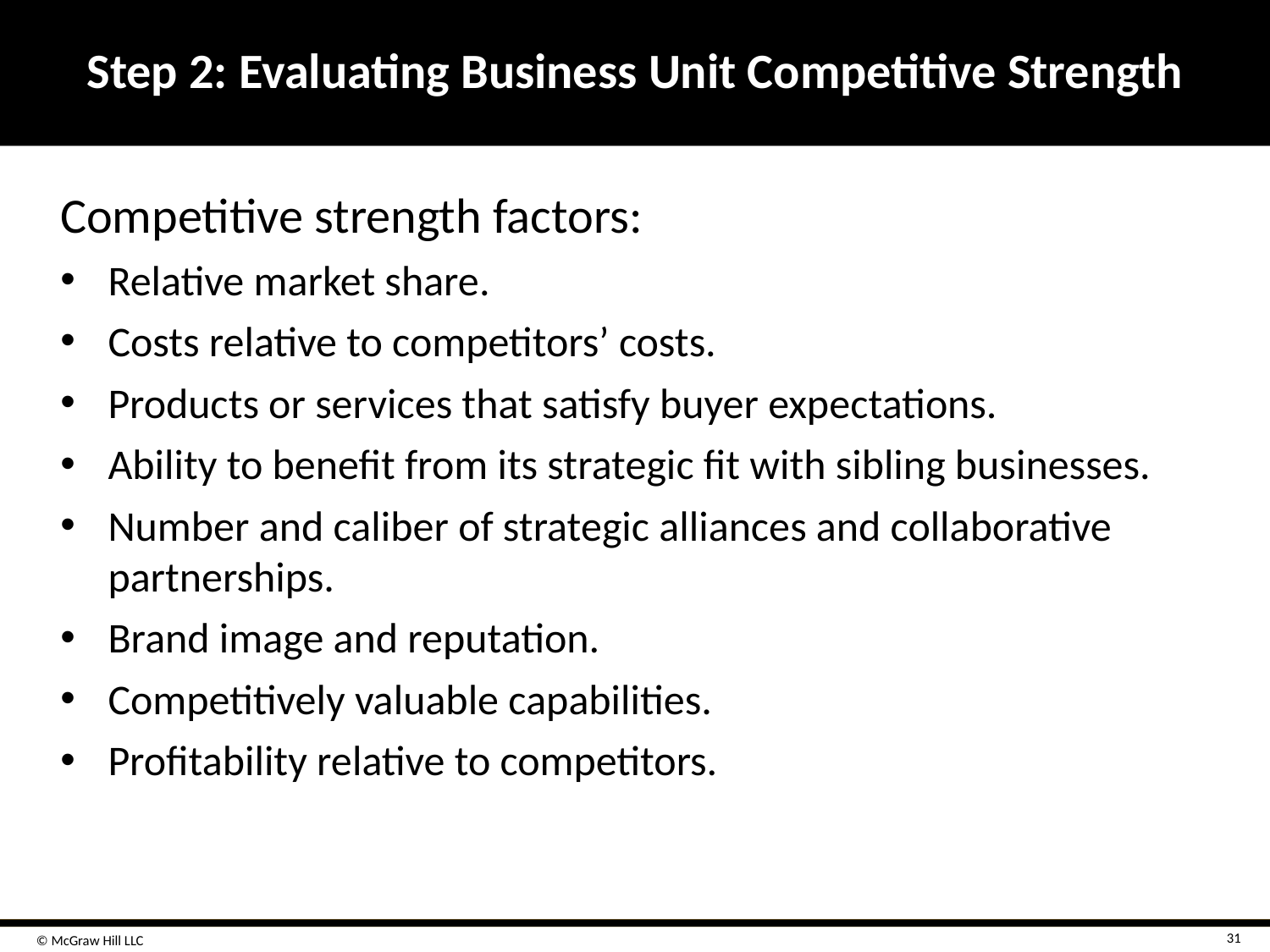

# Step 2: Evaluating Business Unit Competitive Strength
Competitive strength factors:
Relative market share.
Costs relative to competitors’ costs.
Products or services that satisfy buyer expectations.
Ability to benefit from its strategic fit with sibling businesses.
Number and caliber of strategic alliances and collaborative partnerships.
Brand image and reputation.
Competitively valuable capabilities.
Profitability relative to competitors.

31